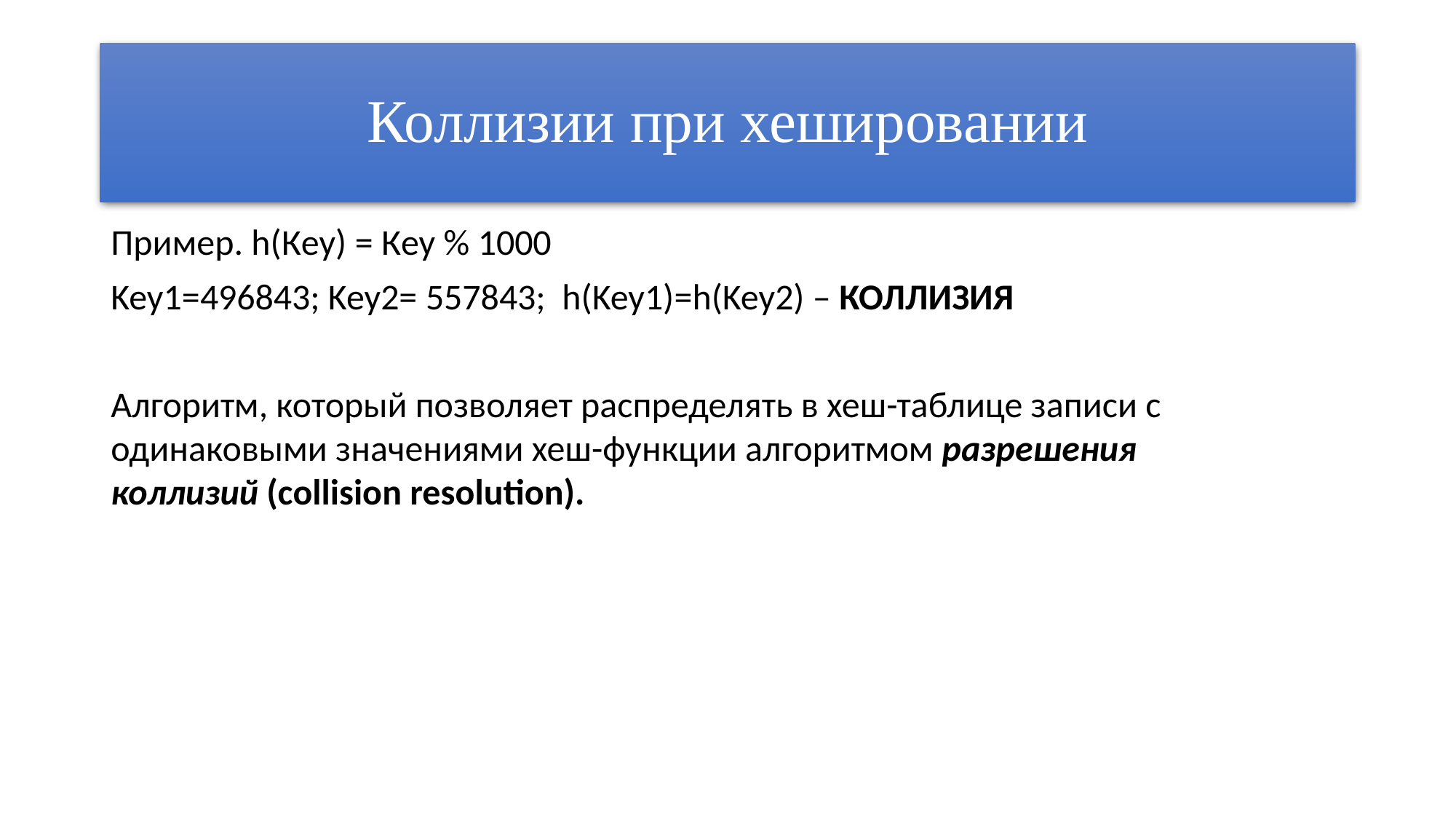

# Коллизии при хешировании
Пример. h(Кey) = Кey % 1000
Key1=496843; Key2= 557843;  h(Key1)=h(Key2) – КОЛЛИЗИЯ

Алгоритм, который позволяет распределять в хеш-таблице записи с одинаковыми значениями хеш-функции алгоритмом разрешения коллизий (collision resolution).